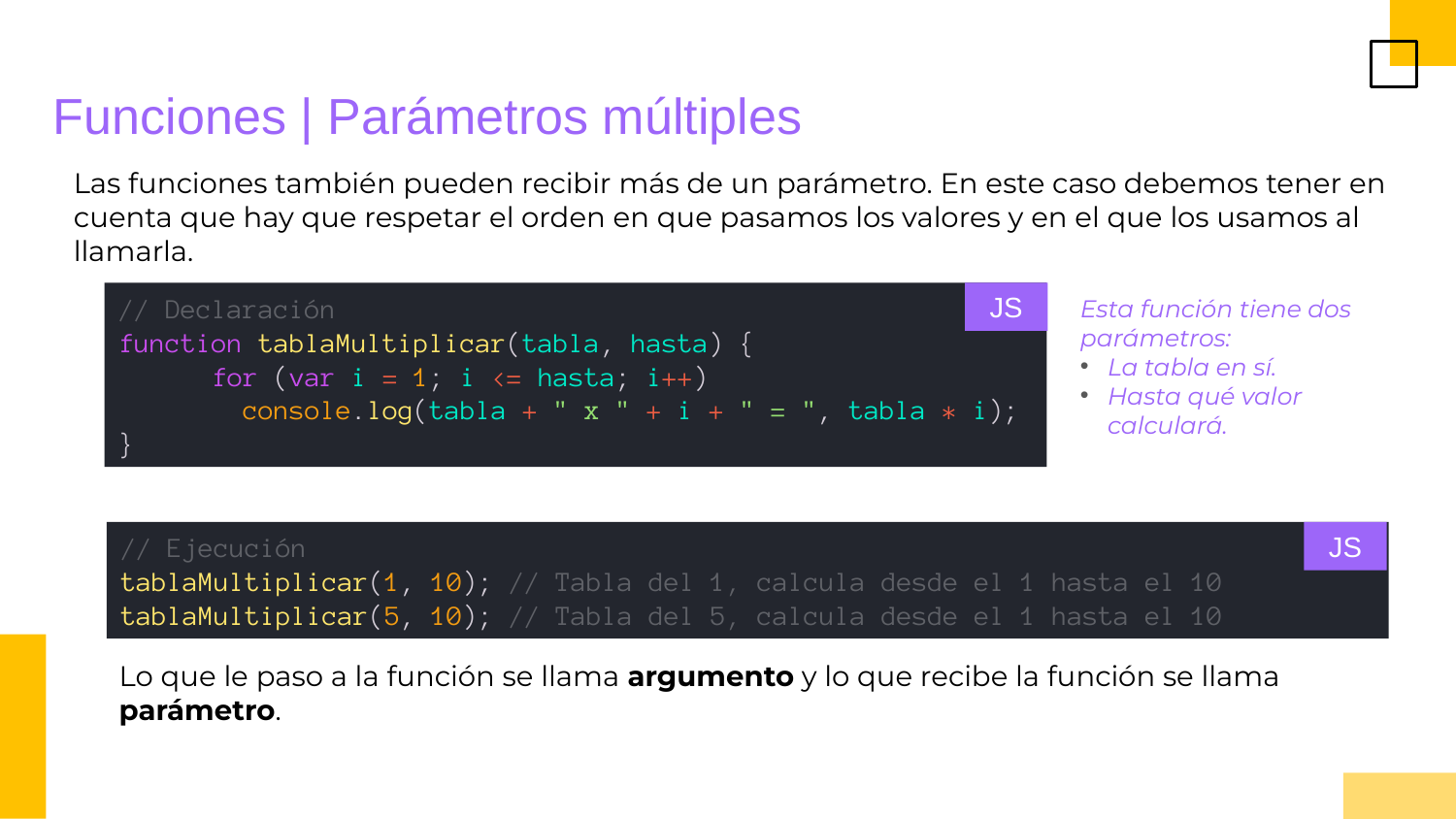

Funciones | Parámetros múltiples
Las funciones también pueden recibir más de un parámetro. En este caso debemos tener en cuenta que hay que respetar el orden en que pasamos los valores y en el que los usamos al llamarla.
Esta función tiene dos parámetros:
La tabla en sí.
Hasta qué valor calculará.
JS
// Declaración
function tablaMultiplicar(tabla, hasta) {
      for (var i = 1; i <= hasta; i++)
        console.log(tabla + " x " + i + " = ", tabla * i);
}
// Ejecución
tablaMultiplicar(1, 10); // Tabla del 1, calcula desde el 1 hasta el 10
tablaMultiplicar(5, 10); // Tabla del 5, calcula desde el 1 hasta el 10
JS
Lo que le paso a la función se llama argumento y lo que recibe la función se llama parámetro.